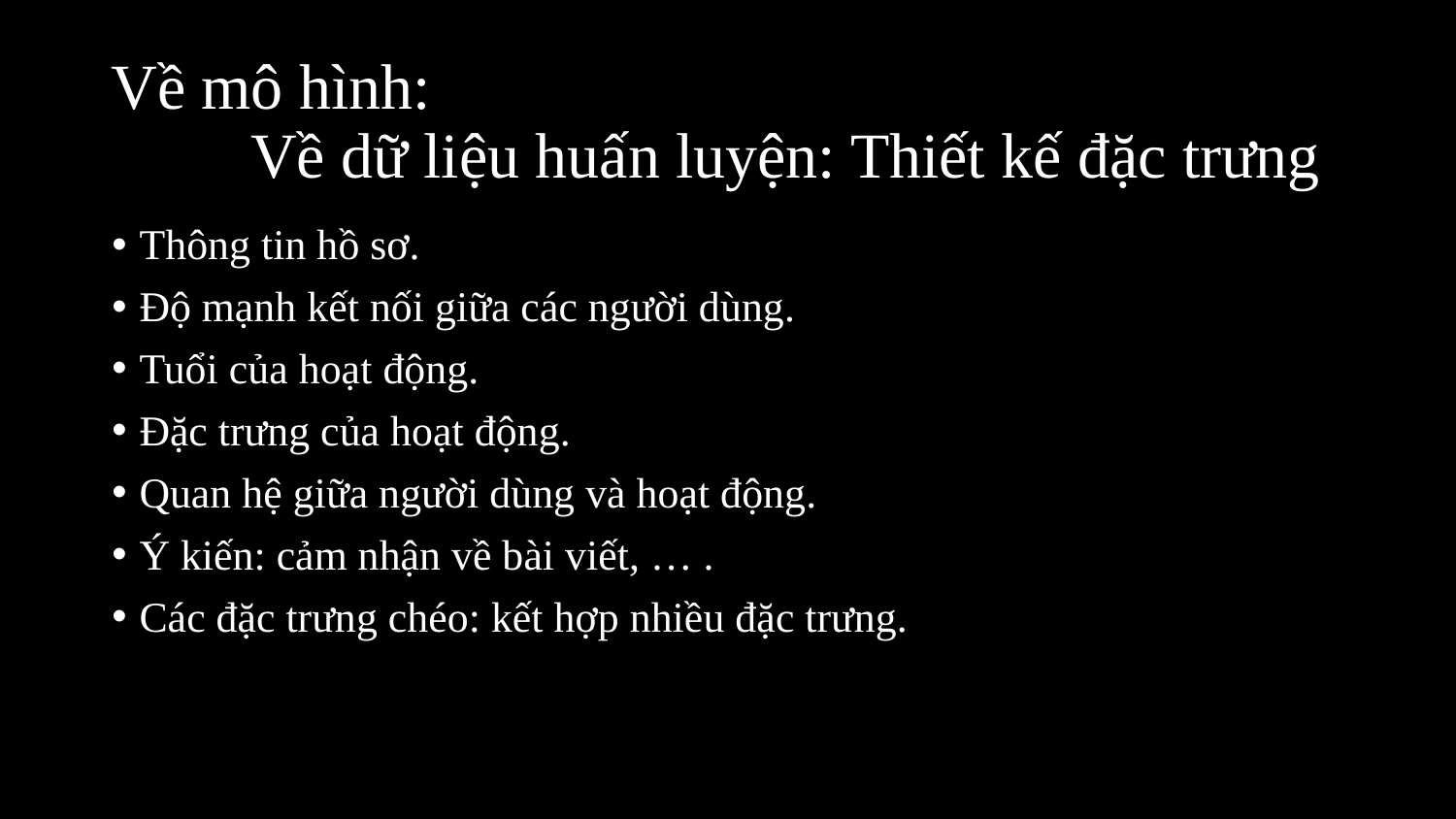

# Về mô hình: Về dữ liệu huấn luyện: Thiết kế đặc trưng
Thông tin hồ sơ.
Độ mạnh kết nối giữa các người dùng.
Tuổi của hoạt động.
Đặc trưng của hoạt động.
Quan hệ giữa người dùng và hoạt động.
Ý kiến: cảm nhận về bài viết, … .
Các đặc trưng chéo: kết hợp nhiều đặc trưng.